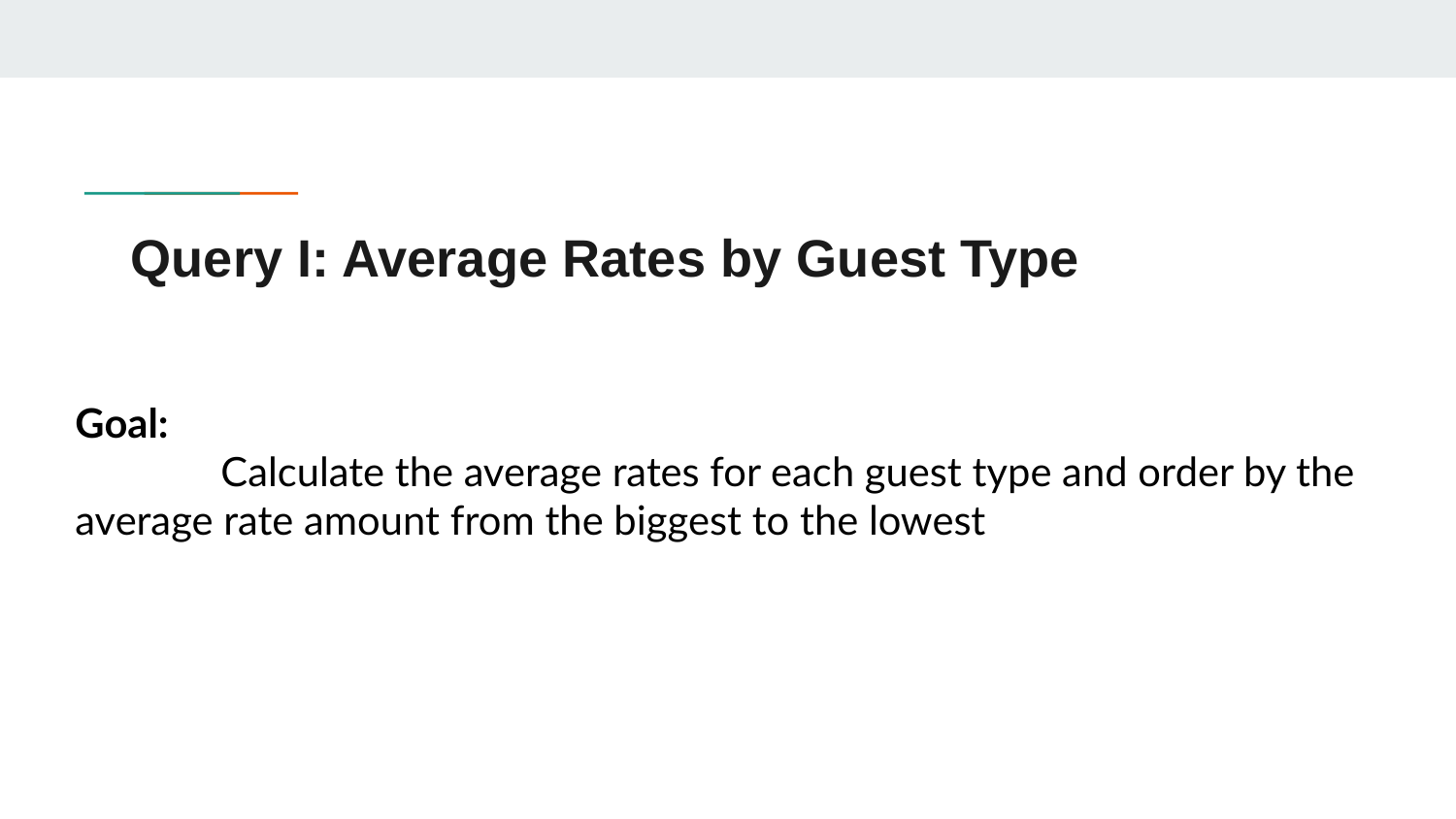

# Query I: Average Rates by Guest Type
Goal:
	Calculate the average rates for each guest type and order by the average rate amount from the biggest to the lowest